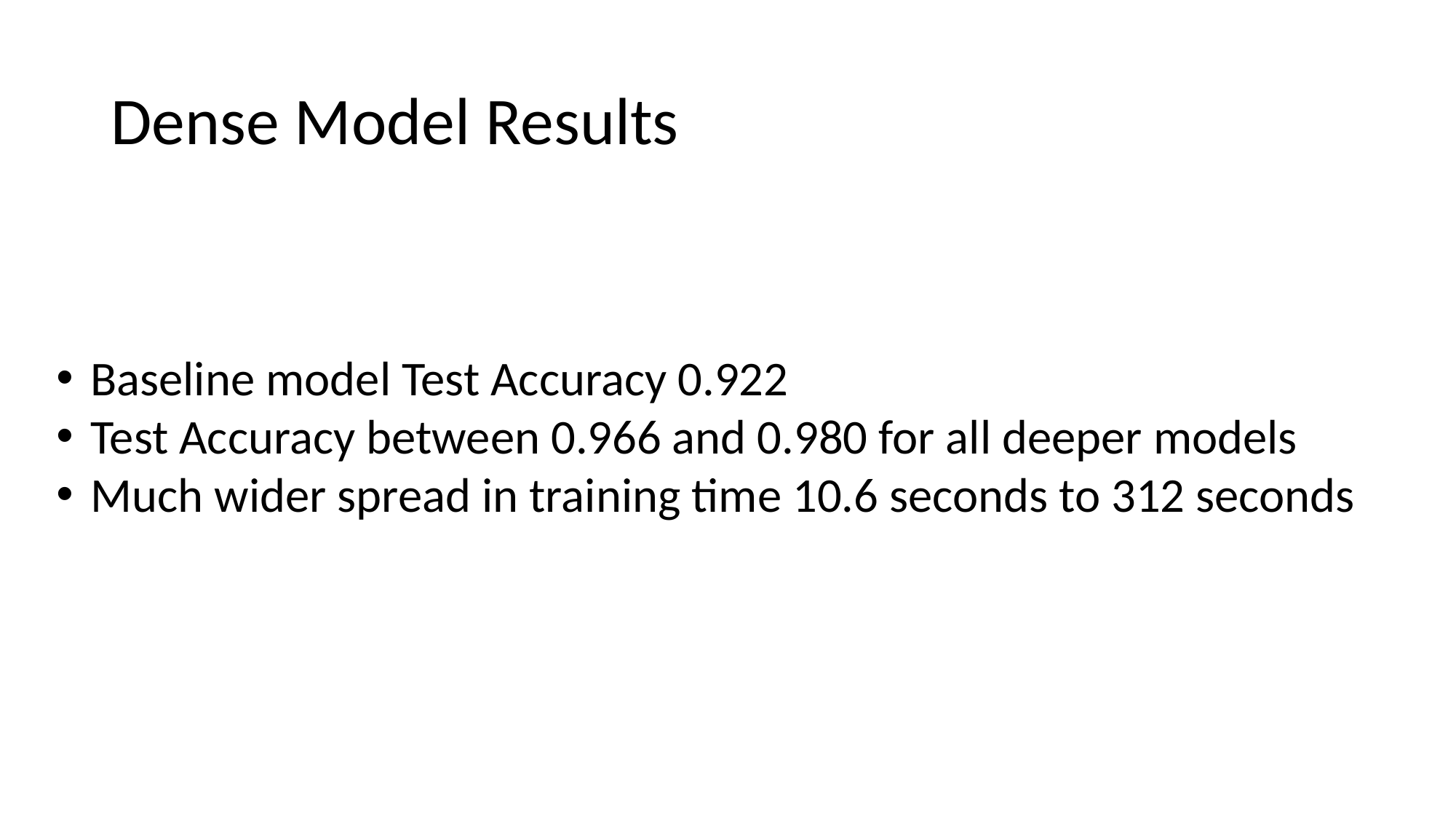

# Dense Model Results
Baseline model Test Accuracy 0.922
Test Accuracy between 0.966 and 0.980 for all deeper models
Much wider spread in training time 10.6 seconds to 312 seconds